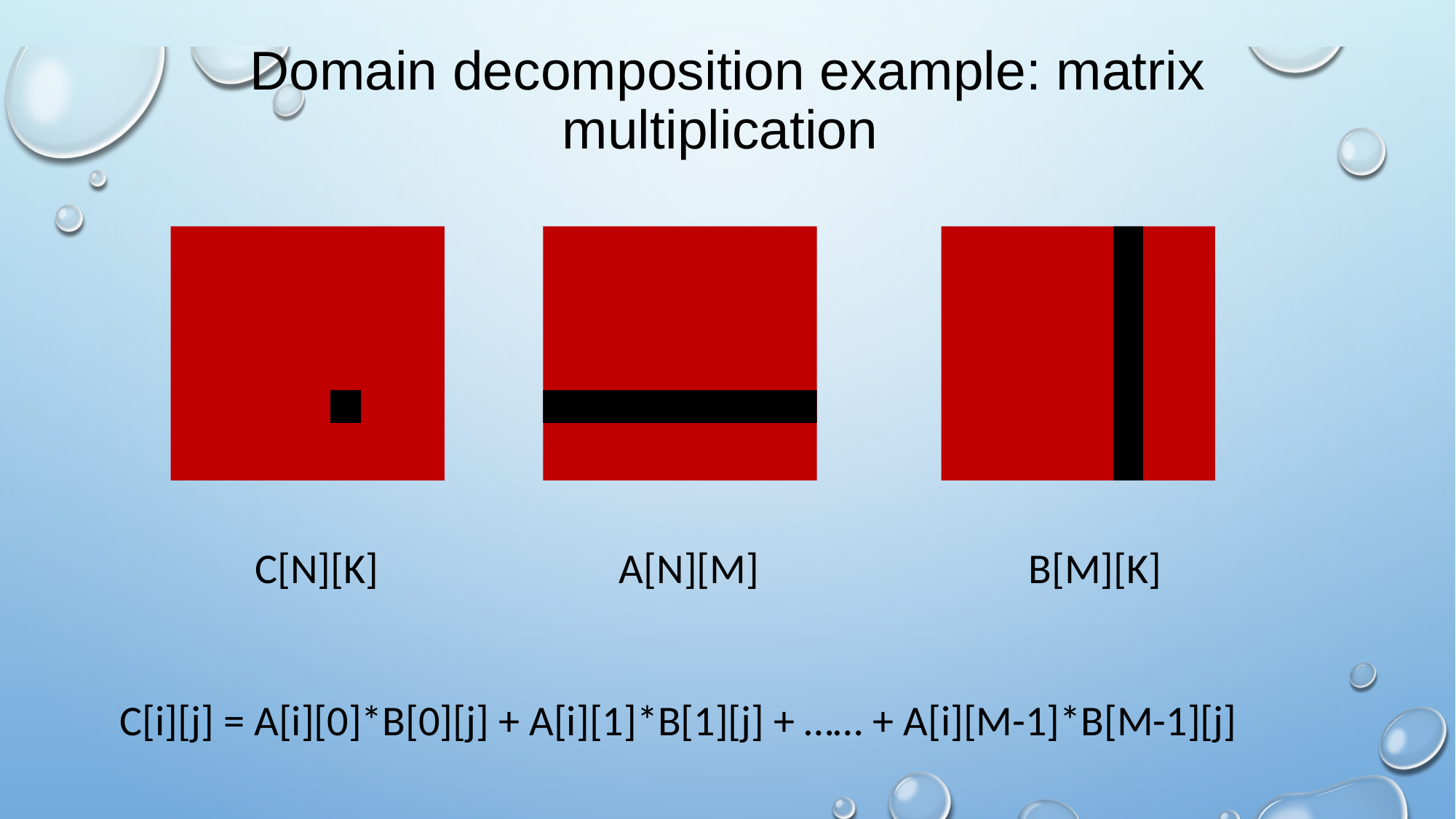

# Domain decomposition example: matrix multiplication

              C[N][K]                         A[N][M]                            B[M][K]

C[i][j] = A[i][0]*B[0][j] + A[i][1]*B[1][j] + …… + A[i][M-1]*B[M-1][j]